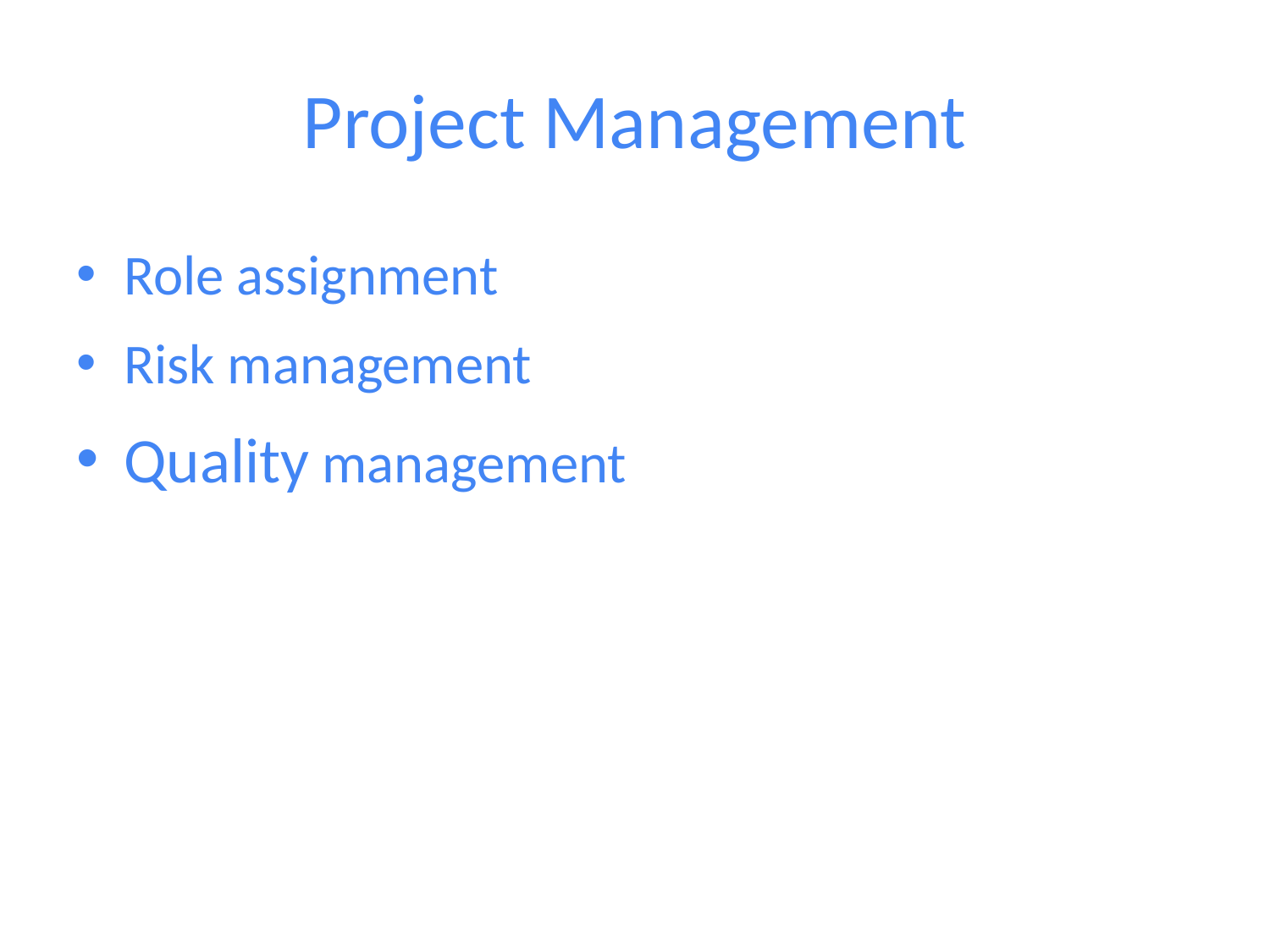

# Project Management
Role assignment
Risk management
Quality management